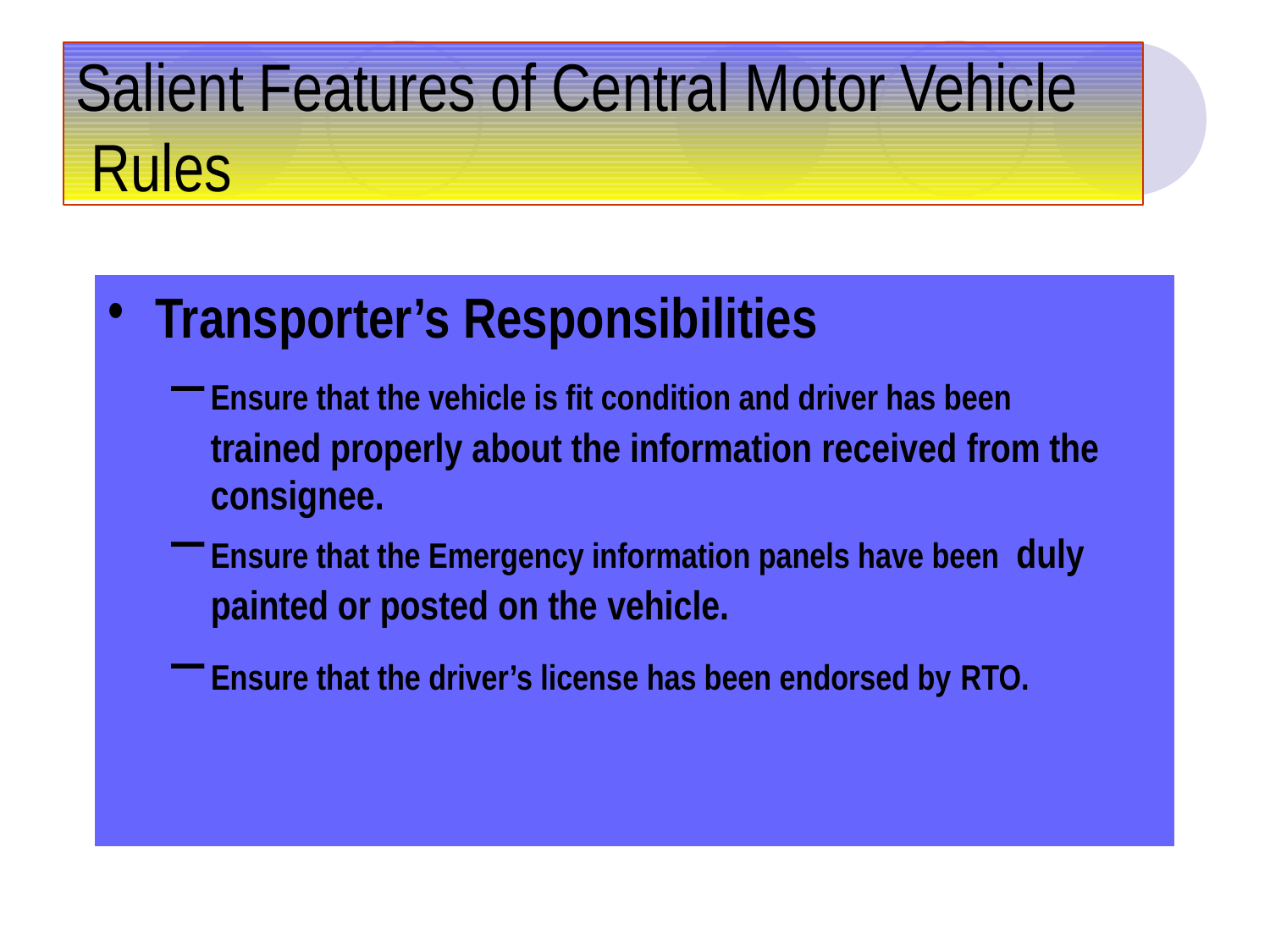

# Salient Features of Central Motor Vehicle  Rules

Transporter’s Responsibilities
Ensure that the vehicle is fit condition and driver has been  trained properly about the information received from the  consignee.
Ensure that the Emergency information panels have been  duly painted or posted on the vehicle.
Ensure that the driver’s license has been endorsed by RTO.